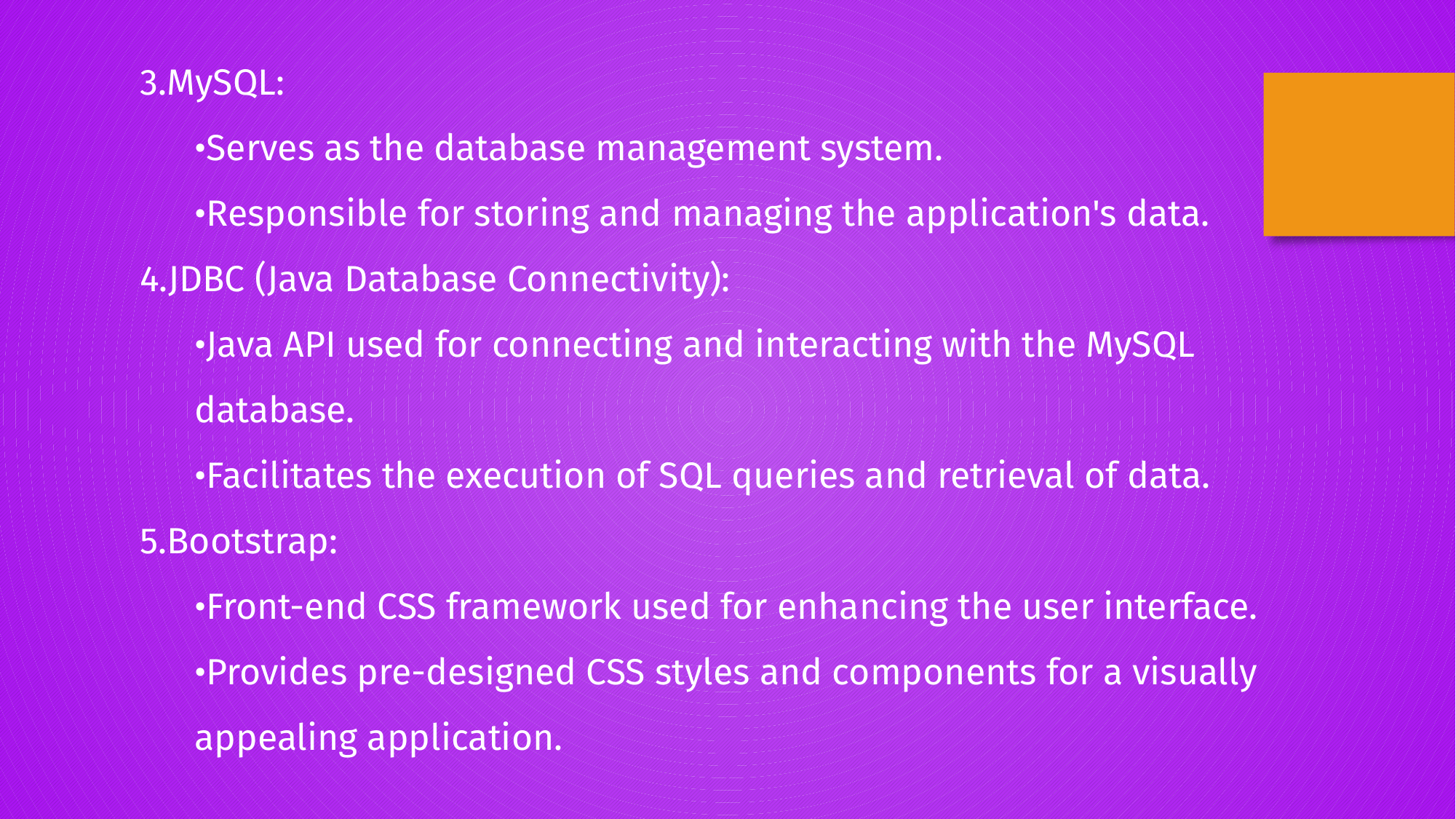

3.MySQL:
•Serves as the database management system.
•Responsible for storing and managing the application's data.
4.JDBC (Java Database Connectivity):
•Java API used for connecting and interacting with the MySQL database.
•Facilitates the execution of SQL queries and retrieval of data.
5.Bootstrap:
•Front-end CSS framework used for enhancing the user interface.
•Provides pre-designed CSS styles and components for a visually appealing application.